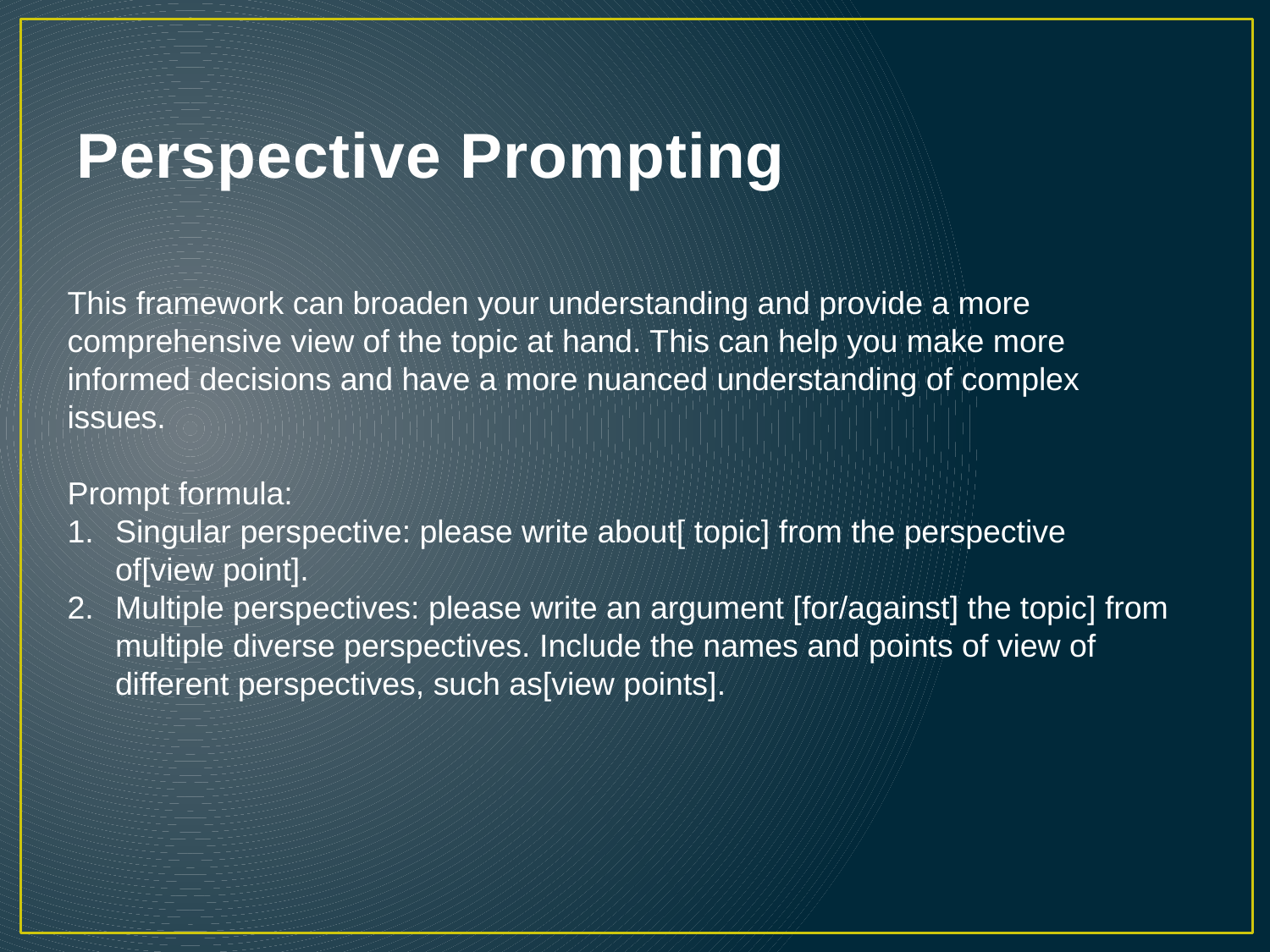

# Perspective Prompting
This framework can broaden your understanding and provide a more comprehensive view of the topic at hand. This can help you make more informed decisions and have a more nuanced understanding of complex issues.

Prompt formula:
Singular perspective: please write about[ topic] from the perspective of[view point].
Multiple perspectives: please write an argument [for/against] the topic] from multiple diverse perspectives. Include the names and points of view of different perspectives, such as[view points].